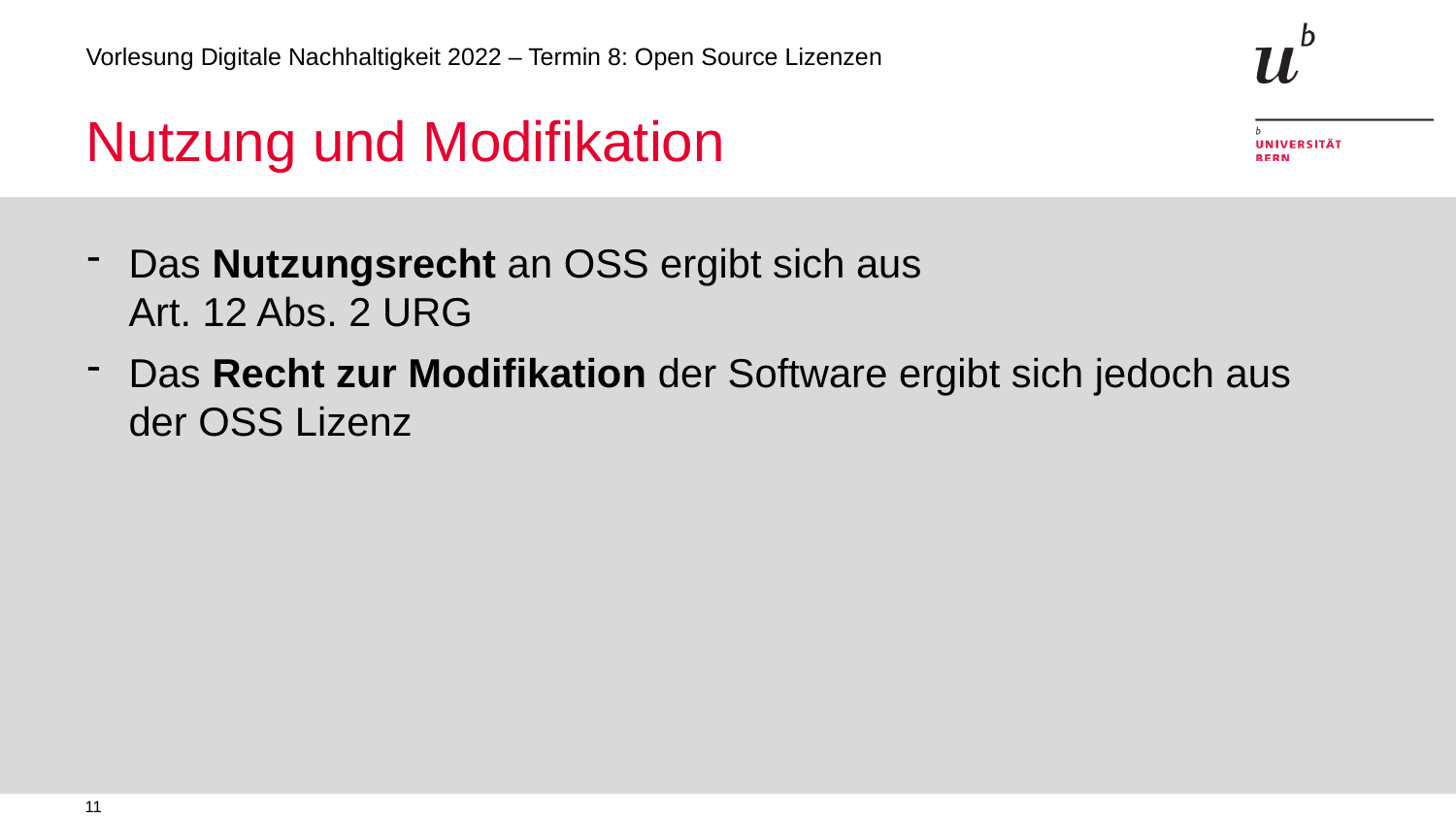

# Nutzung und Modifikation
Das Nutzungsrecht an OSS ergibt sich aus
Art. 12 Abs. 2 URG
Das Recht zur Modifikation der Software ergibt sich jedoch aus der OSS Lizenz